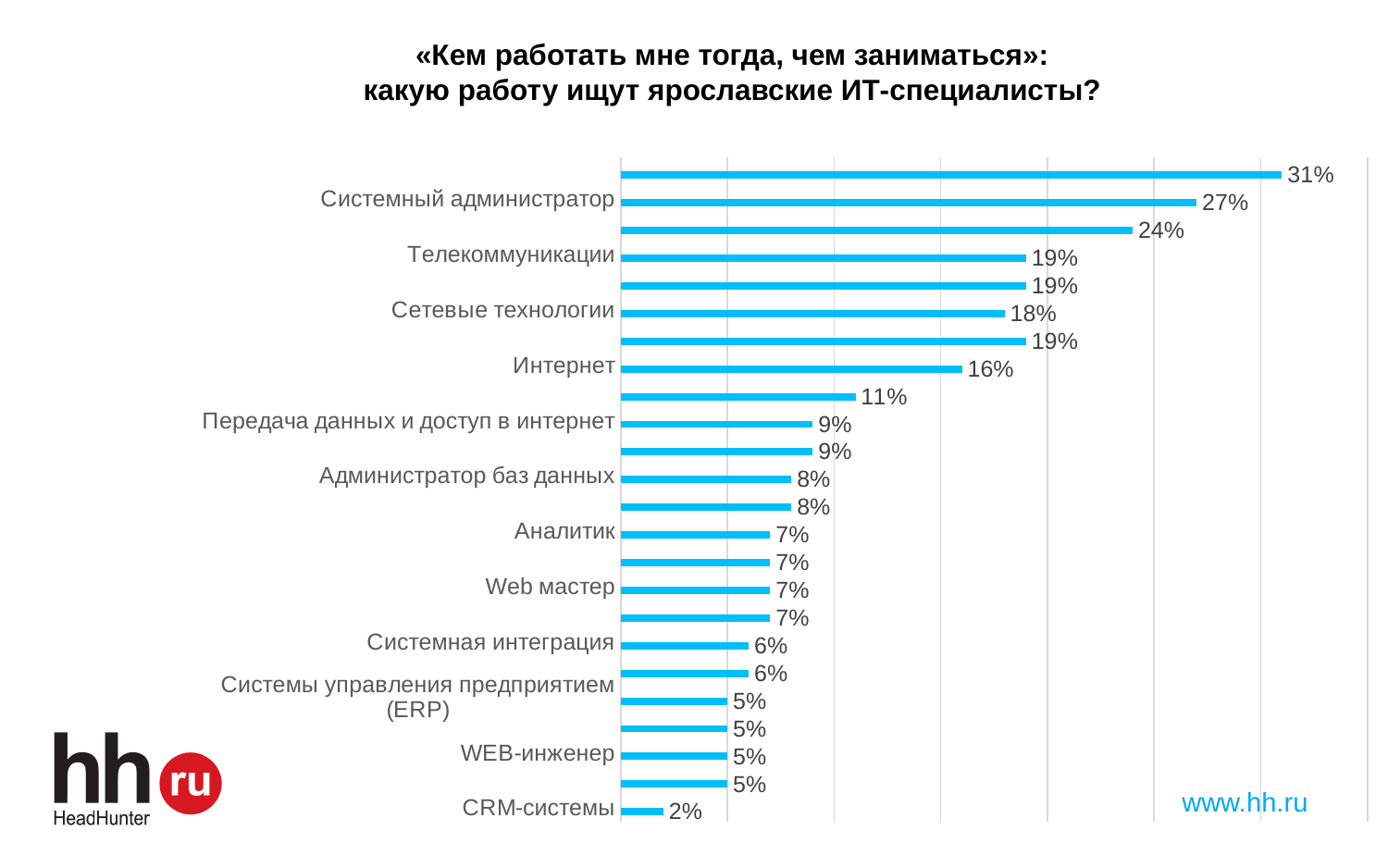

# «Кем работать мне тогда, чем заниматься»: какую работу ищут ярославские ИТ-специалисты?

### Chart

| Category | Специальность |  |
|---|---|---|
| CRM-системы | 0.02 | None |
| Сотовые, беспроводные технологии | 0.05 | None |
| WEB-инженер | 0.05 | None |
| Банковское ПО | 0.05 | None |
| Системы управления предприятием (ERP) | 0.05 | None |
| Начальный уровень, мало опыта | 0.06 | None |
| Системная интеграция | 0.06 | None |
| CTO, CIO, Директор по ИТ | 0.07 | None |
| Web мастер | 0.07 | None |
| Ппродажи | 0.07 | None |
| Аналитик | 0.07 | None |
| Компьютерная безопасность | 0.08 | None |
| Администратор баз данных | 0.08 | None |
| Тестирование | 0.09 | None |
| Передача данных и доступ в интернет | 0.09 | None |
| Поддержка, HelpDesk | 0.11 | None |
| Интернет | 0.16 | None |
| Телекоммуникации | 0.19 | None |
| Сетевые технологии | 0.18 | None |
| Управление проектами | 0.19 | None |
| Телекоммуникации | 0.19 | None |
| Инженер | 0.24 | None |
| Системный администратор | 0.27 | None |
| Программирование, разработка | 0.31 | None |